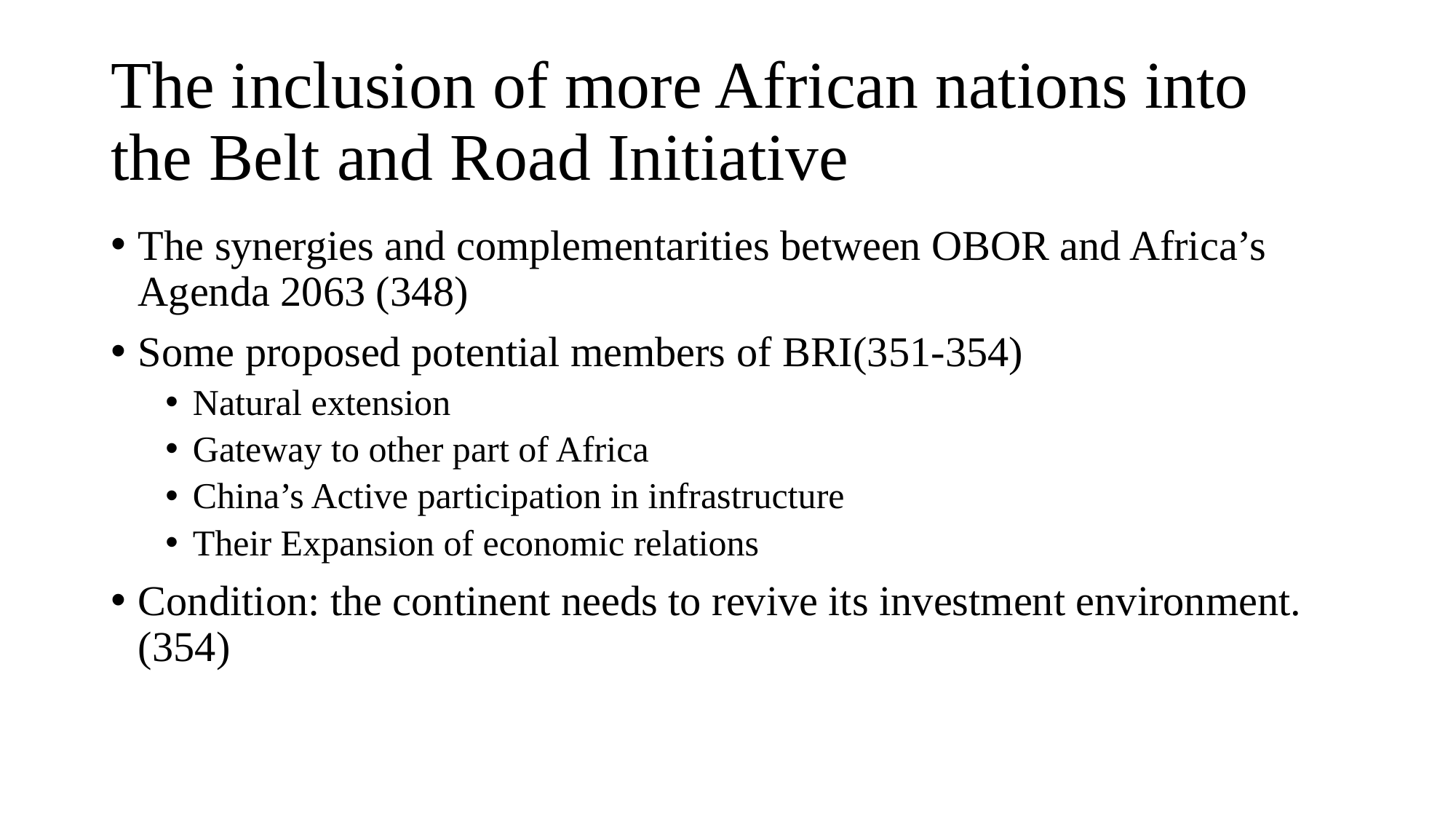

# The inclusion of more African nations into the Belt and Road Initiative
The synergies and complementarities between OBOR and Africa’s Agenda 2063 (348)
Some proposed potential members of BRI(351-354)
Natural extension
Gateway to other part of Africa
China’s Active participation in infrastructure
Their Expansion of economic relations
Condition: the continent needs to revive its investment environment. (354)